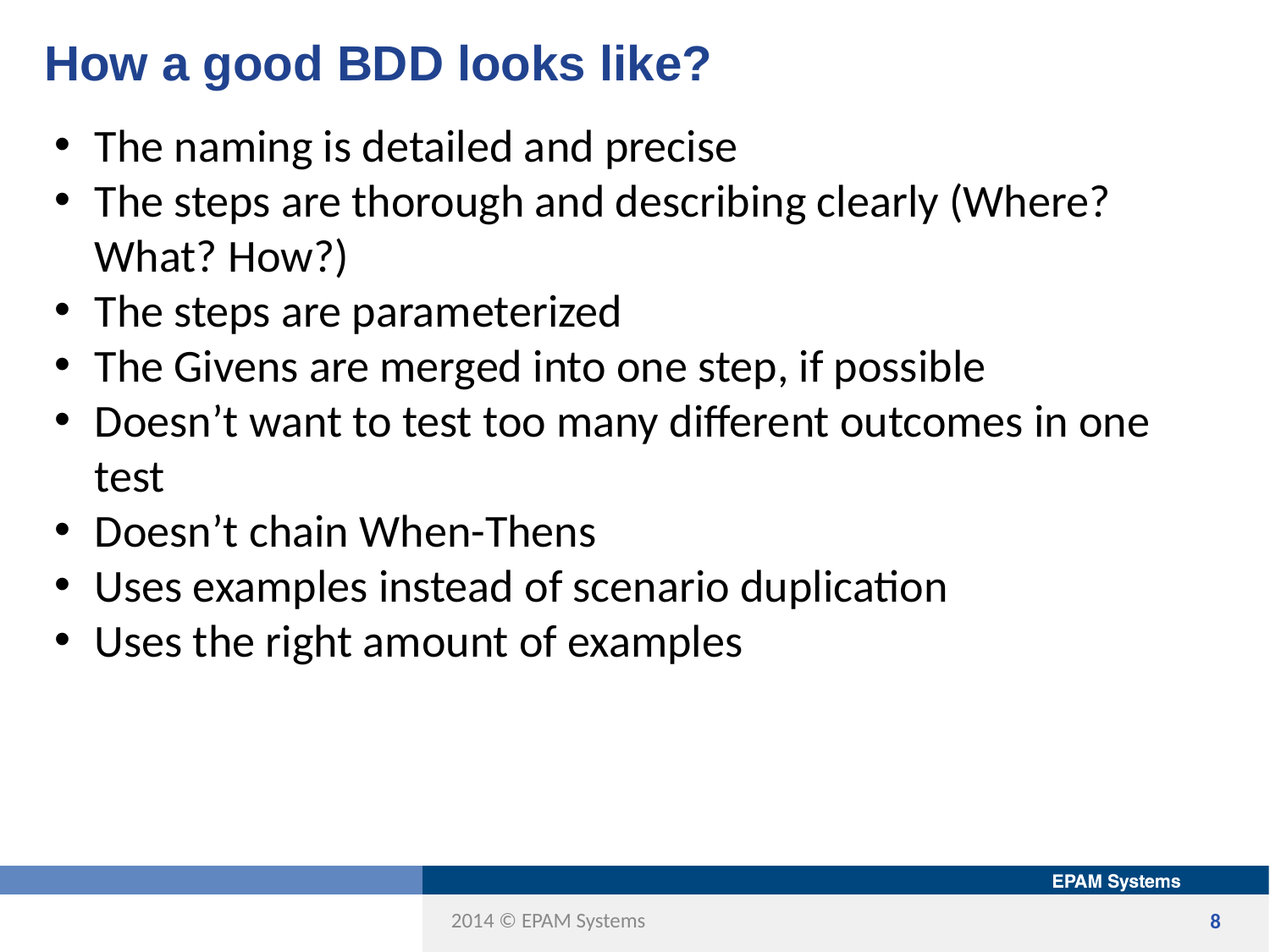

# How a good BDD looks like?
The naming is detailed and precise
The steps are thorough and describing clearly (Where? What? How?)
The steps are parameterized
The Givens are merged into one step, if possible
Doesn’t want to test too many different outcomes in one test
Doesn’t chain When-Thens
Uses examples instead of scenario duplication
Uses the right amount of examples